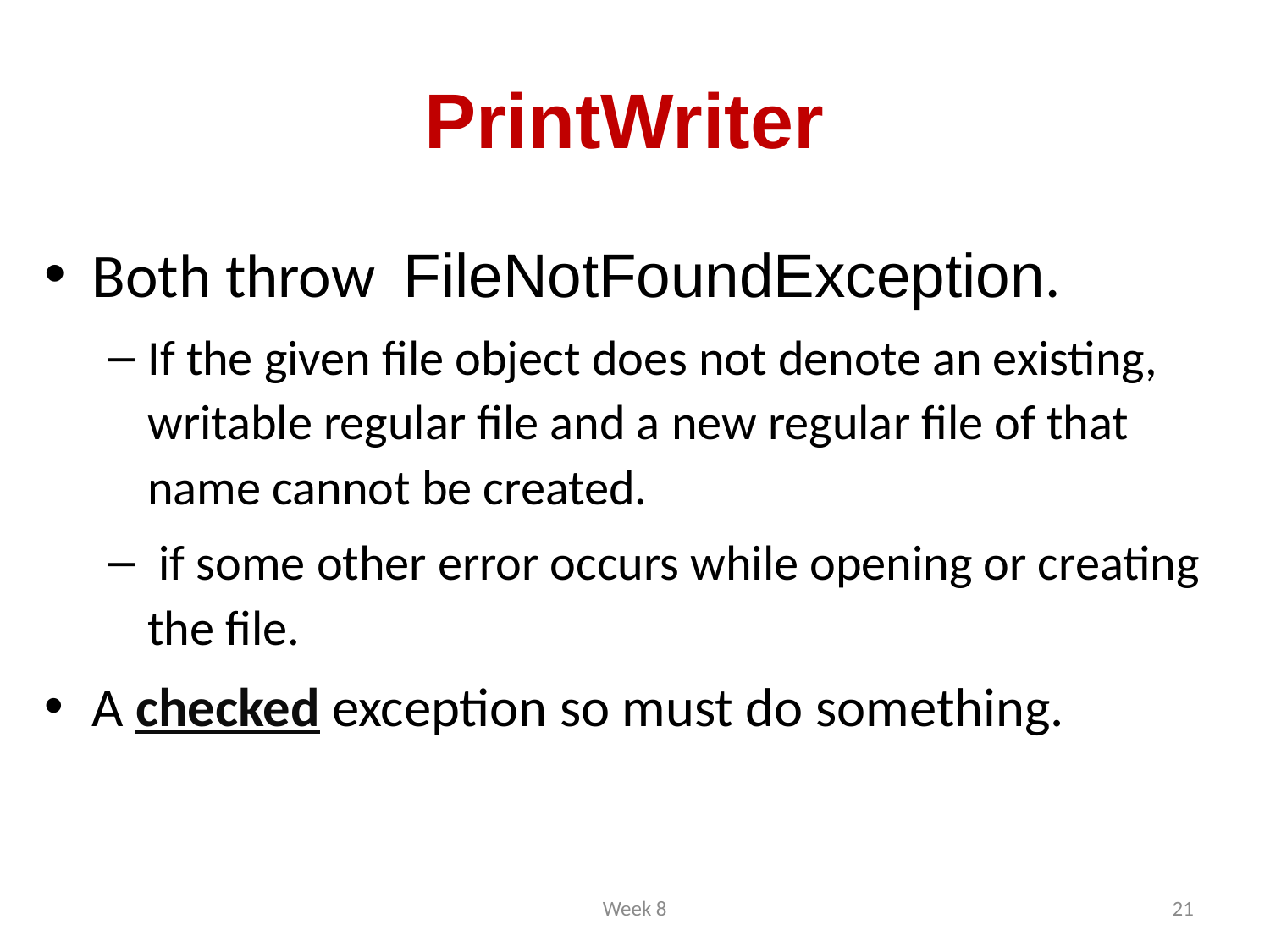

# PrintWriter
Both throw  FileNotFoundException.
If the given file object does not denote an existing, writable regular file and a new regular file of that name cannot be created.
 if some other error occurs while opening or creating the file.
A checked exception so must do something.

Week 8
21